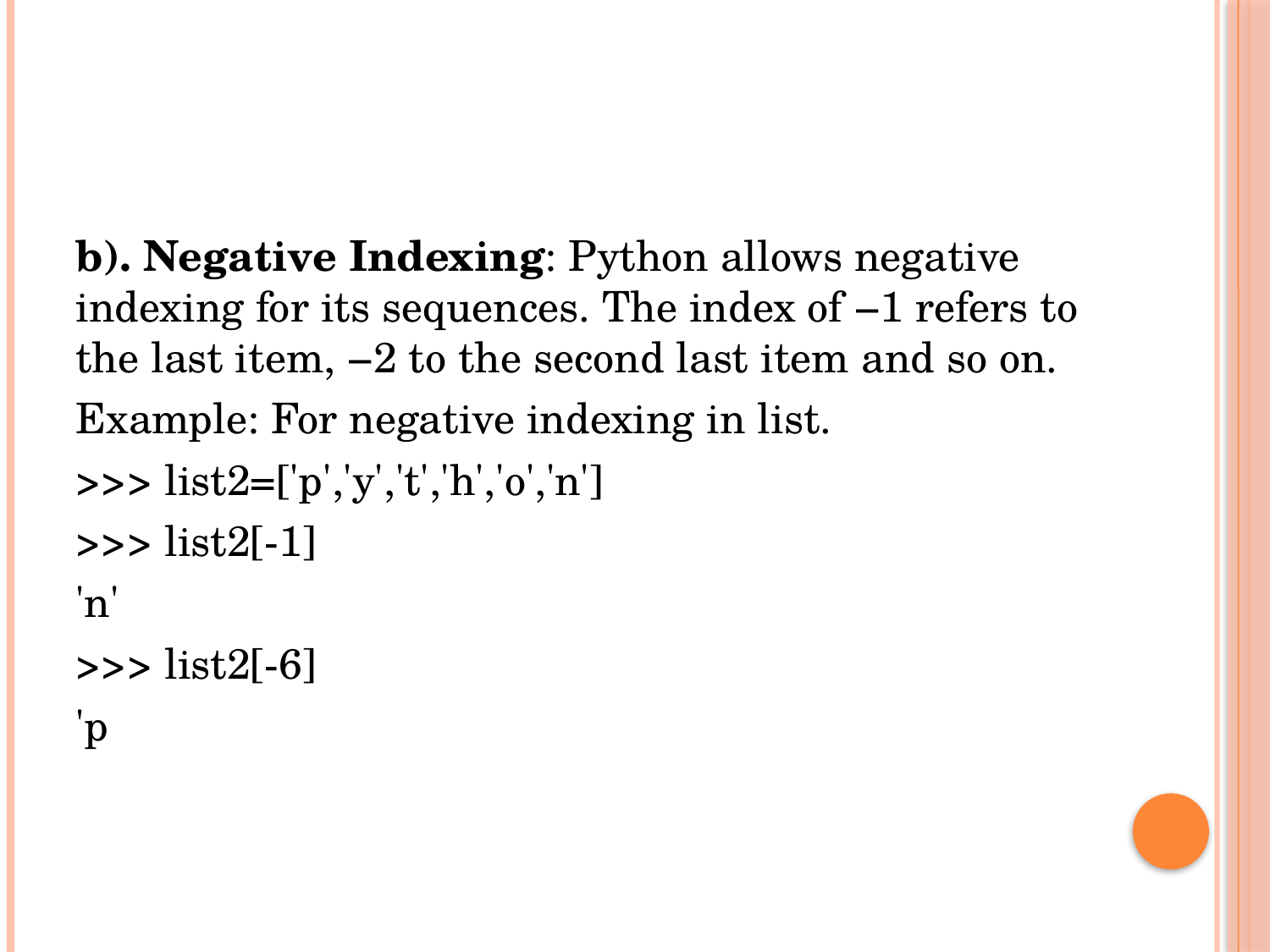

#
b). Negative Indexing: Python allows negative indexing for its sequences. The index of −1 refers to the last item, −2 to the second last item and so on.
Example: For negative indexing in list.
>>> list2=['p','y','t','h','o','n']
>>> list2[-1]
'n'
>>> list2[-6]
'p